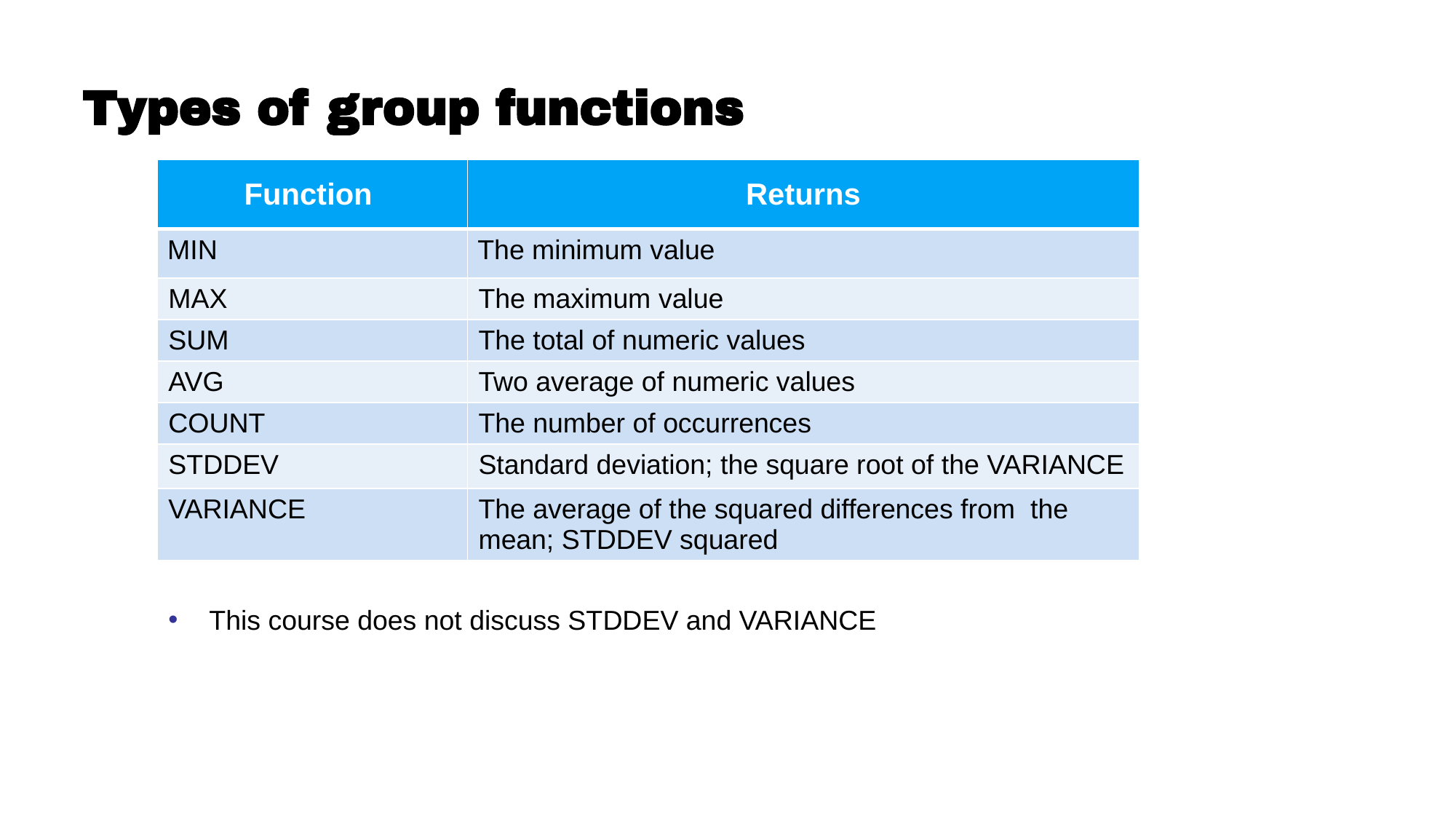

Types of group functions
| Function | Returns |
| --- | --- |
| MIN | The minimum value |
| MAX | The maximum value |
| SUM | The total of numeric values |
| AVG | Two average of numeric values |
| COUNT | The number of occurrences |
| STDDEV | Standard deviation; the square root of the VARIANCE |
| VARIANCE | The average of the squared differences from the mean; STDDEV squared |
This course does not discuss STDDEV and VARIANCE